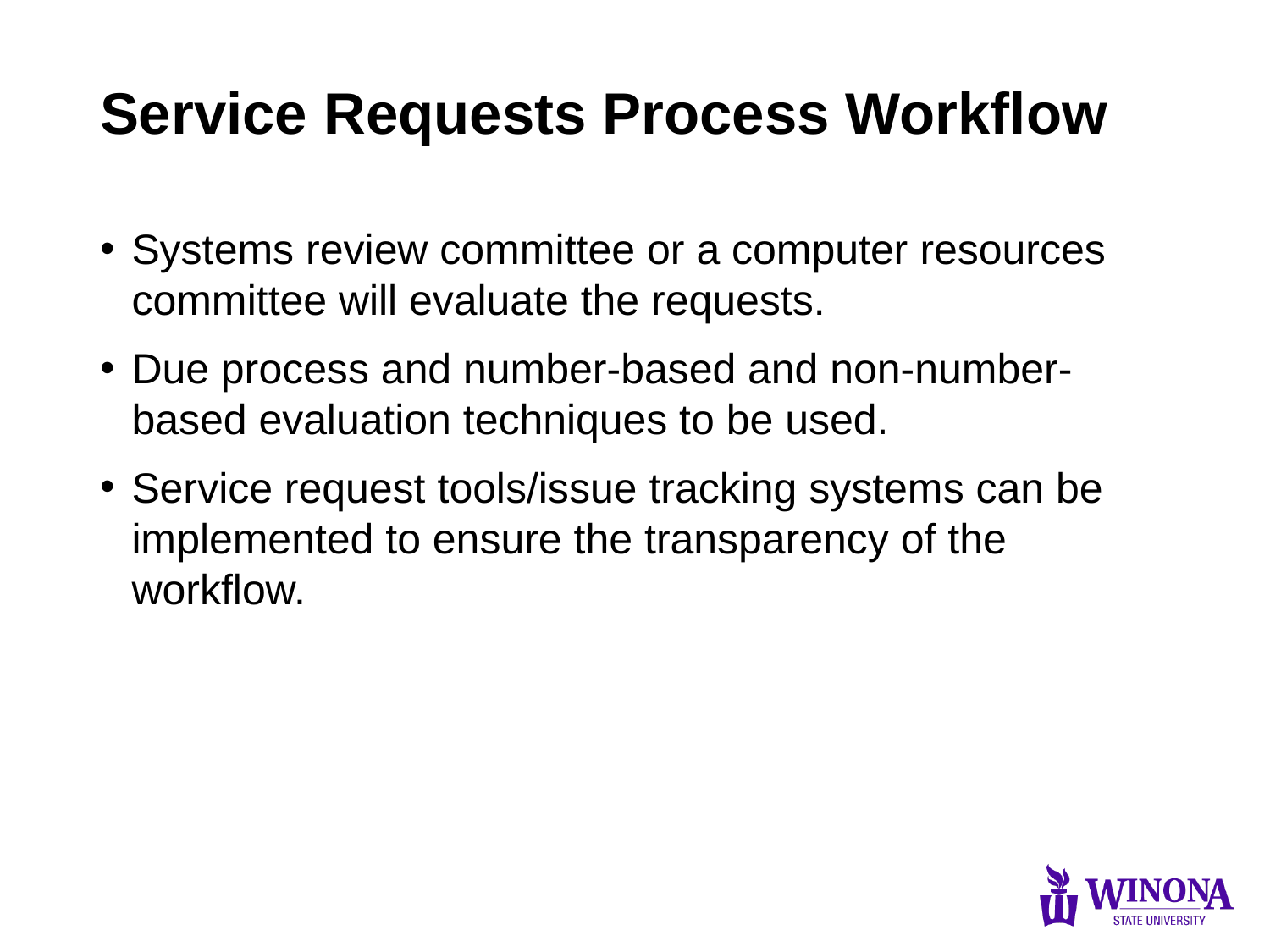

# Service Requests Process Workflow
Systems review committee or a computer resources committee will evaluate the requests.
Due process and number-based and non-number-based evaluation techniques to be used.
Service request tools/issue tracking systems can be implemented to ensure the transparency of the workflow.